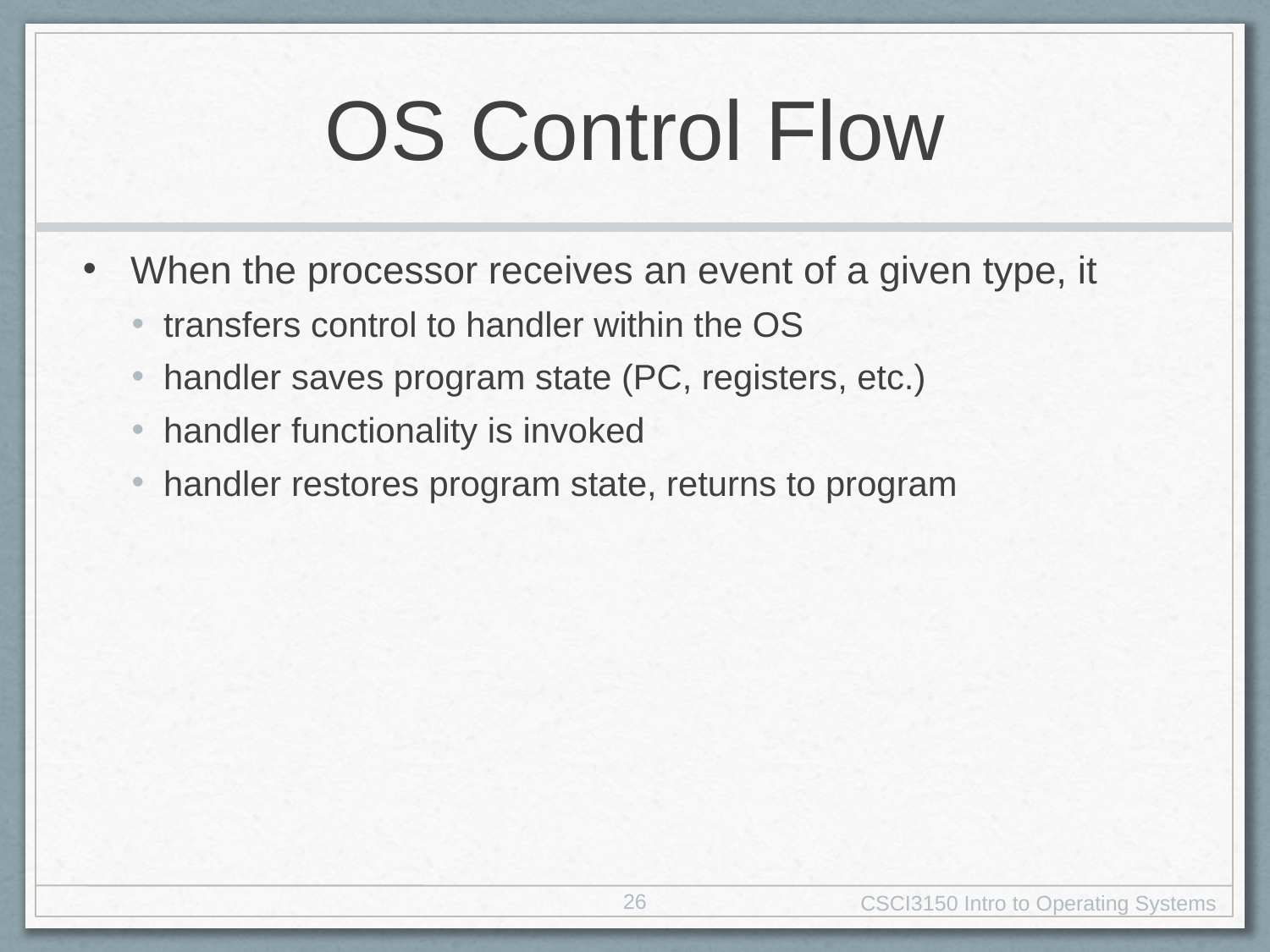

# OS Control Flow
When the processor receives an event of a given type, it
transfers control to handler within the OS
handler saves program state (PC, registers, etc.)
handler functionality is invoked
handler restores program state, returns to program
26
CSCI3150 Intro to Operating Systems